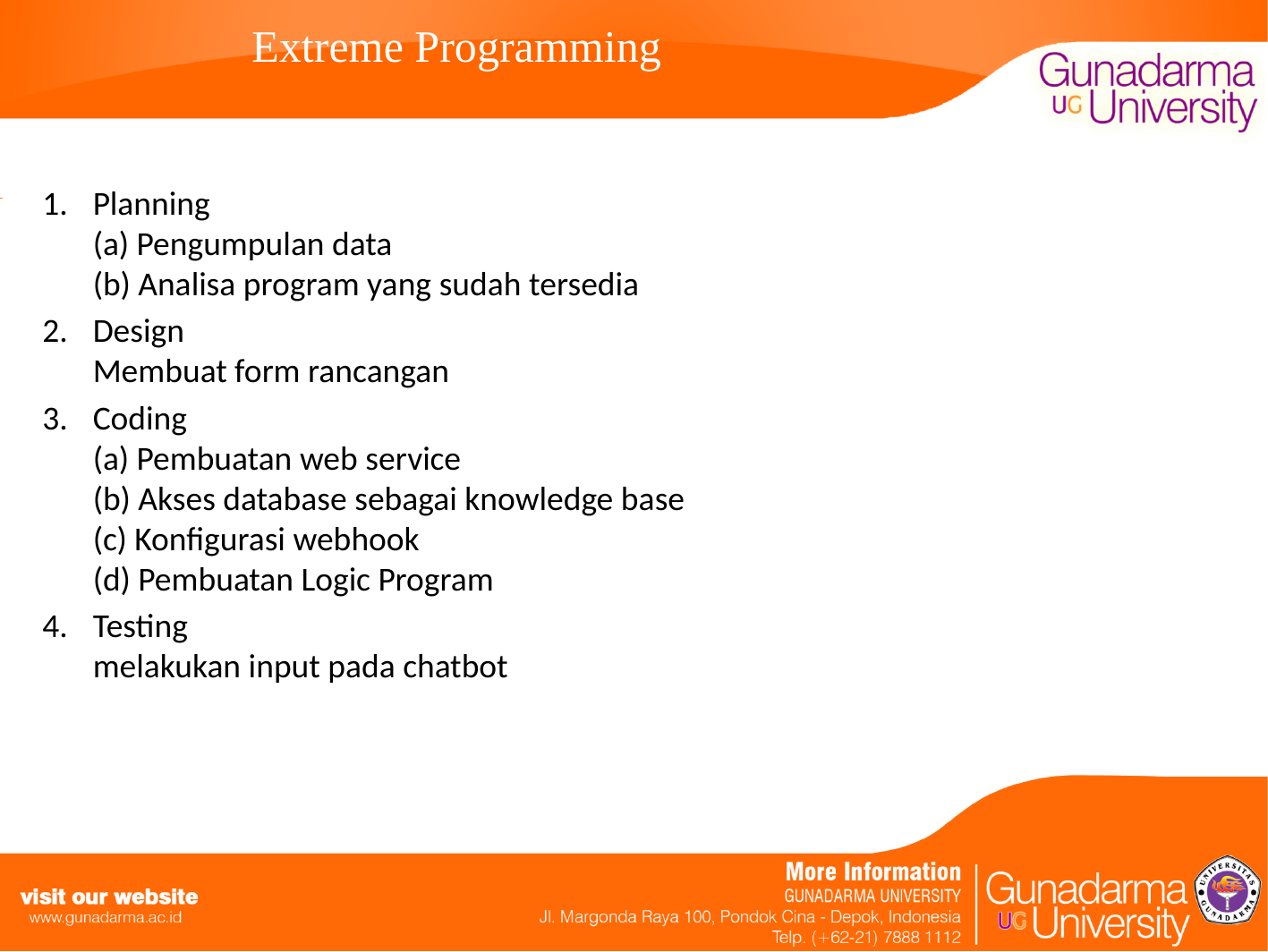

# Extreme Programming
Planning
(a) Pengumpulan data
(b) Analisa program yang sudah tersedia
Design
Membuat form rancangan
Coding
(a) Pembuatan web service
(b) Akses database sebagai knowledge base
(c) Konfigurasi webhook
(d) Pembuatan Logic Program
Testing
melakukan input pada chatbot